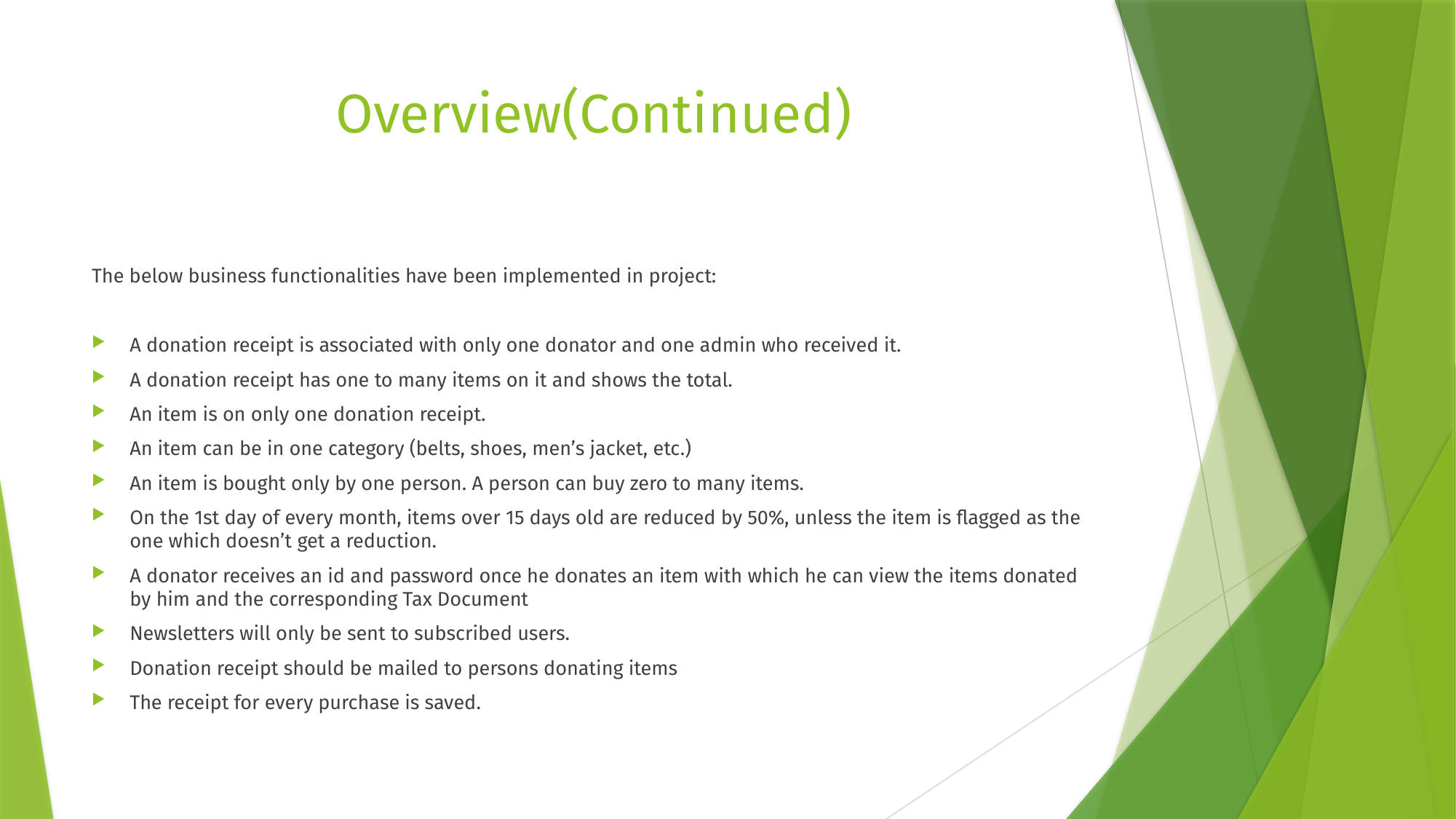

# Overview(Continued)
The below business functionalities have been implemented in project:

A donation receipt is associated with only one donator and one admin who received it.
A donation receipt has one to many items on it and shows the total.
An item is on only one donation receipt.
An item can be in one category (belts, shoes, men’s jacket, etc.)
An item is bought only by one person. A person can buy zero to many items.
On the 1st day of every month, items over 15 days old are reduced by 50%, unless the item is flagged as the one which doesn’t get a reduction.
A donator receives an id and password once he donates an item with which he can view the items donated by him and the corresponding Tax Document
Newsletters will only be sent to subscribed users.
Donation receipt should be mailed to persons donating items
The receipt for every purchase is saved.